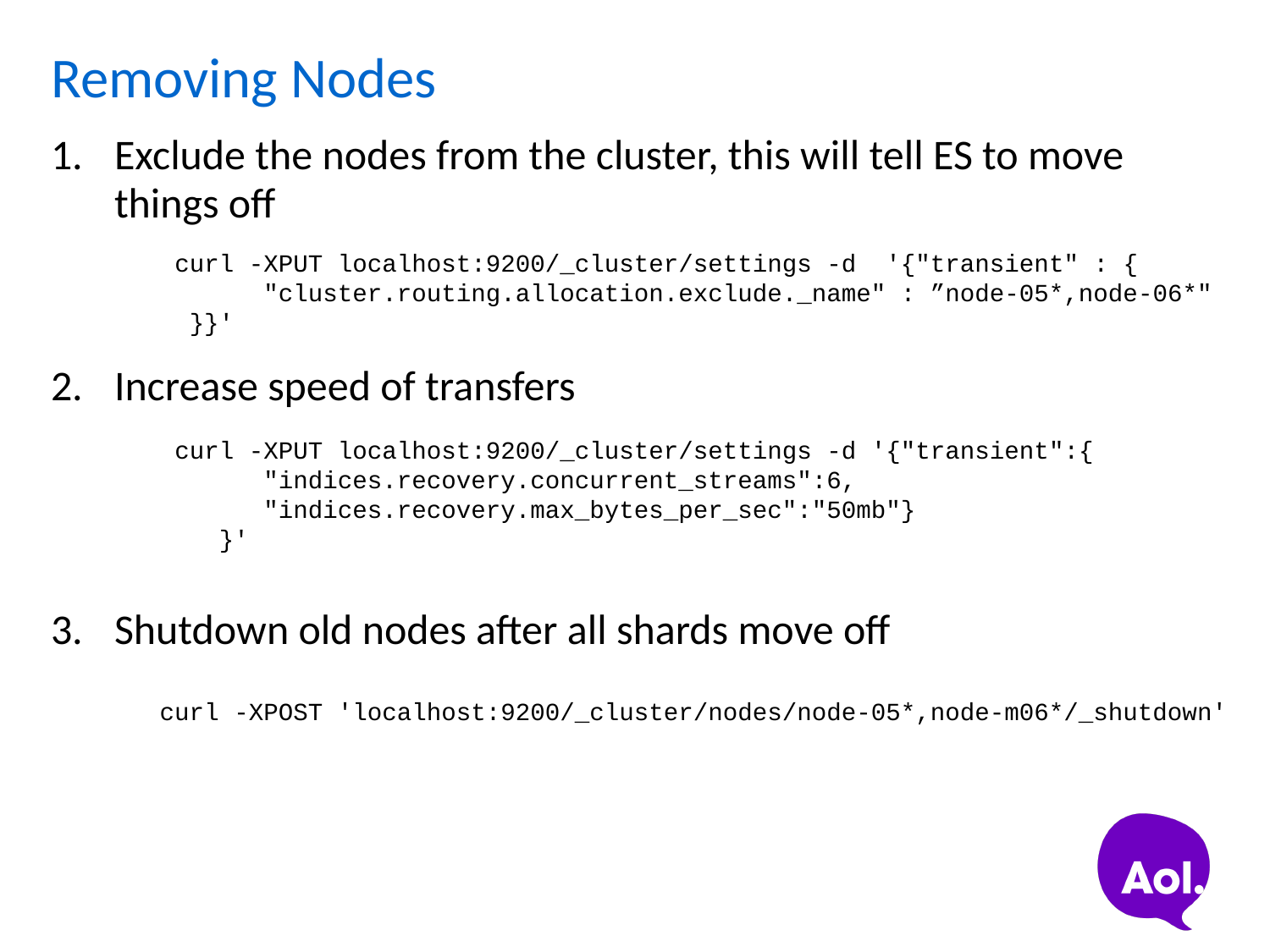

# Removing Nodes
Exclude the nodes from the cluster, this will tell ES to move things off

Increase speed of transfers

Shutdown old nodes after all shards move off

 curl -XPUT localhost:9200/_cluster/settings -d  '{"transient" : {
       "cluster.routing.allocation.exclude._name" : ”node-05*,node-06*"
  }}'
 curl -XPUT localhost:9200/_cluster/settings -d '{"transient":{
       "indices.recovery.concurrent_streams":6,
       "indices.recovery.max_bytes_per_sec":"50mb"}
    }'
curl -XPOST 'localhost:9200/_cluster/nodes/node-05*,node-m06*/_shutdown'